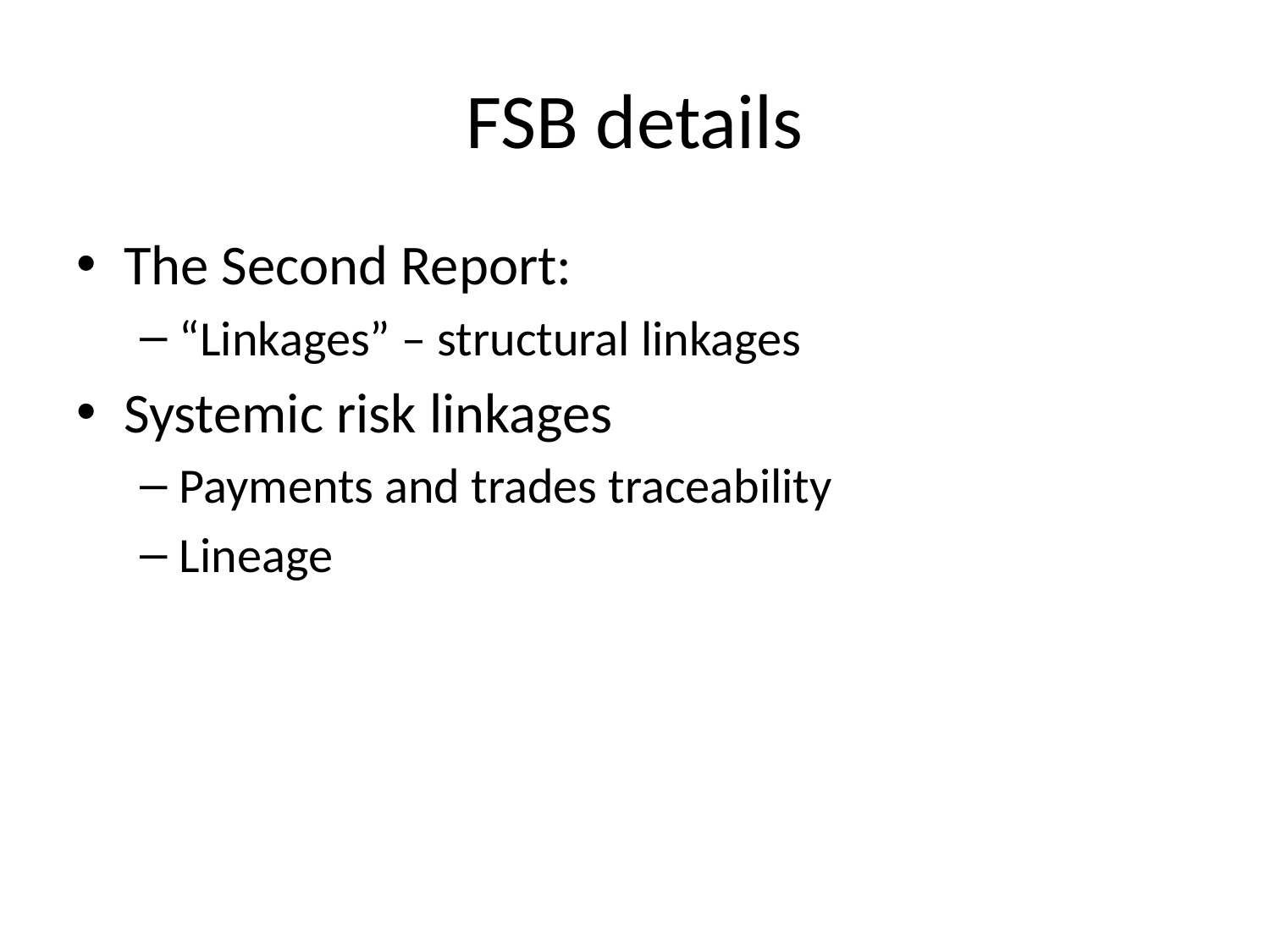

FSB details
The Second Report:
“Linkages” – structural linkages
Systemic risk linkages
Payments and trades traceability
Lineage